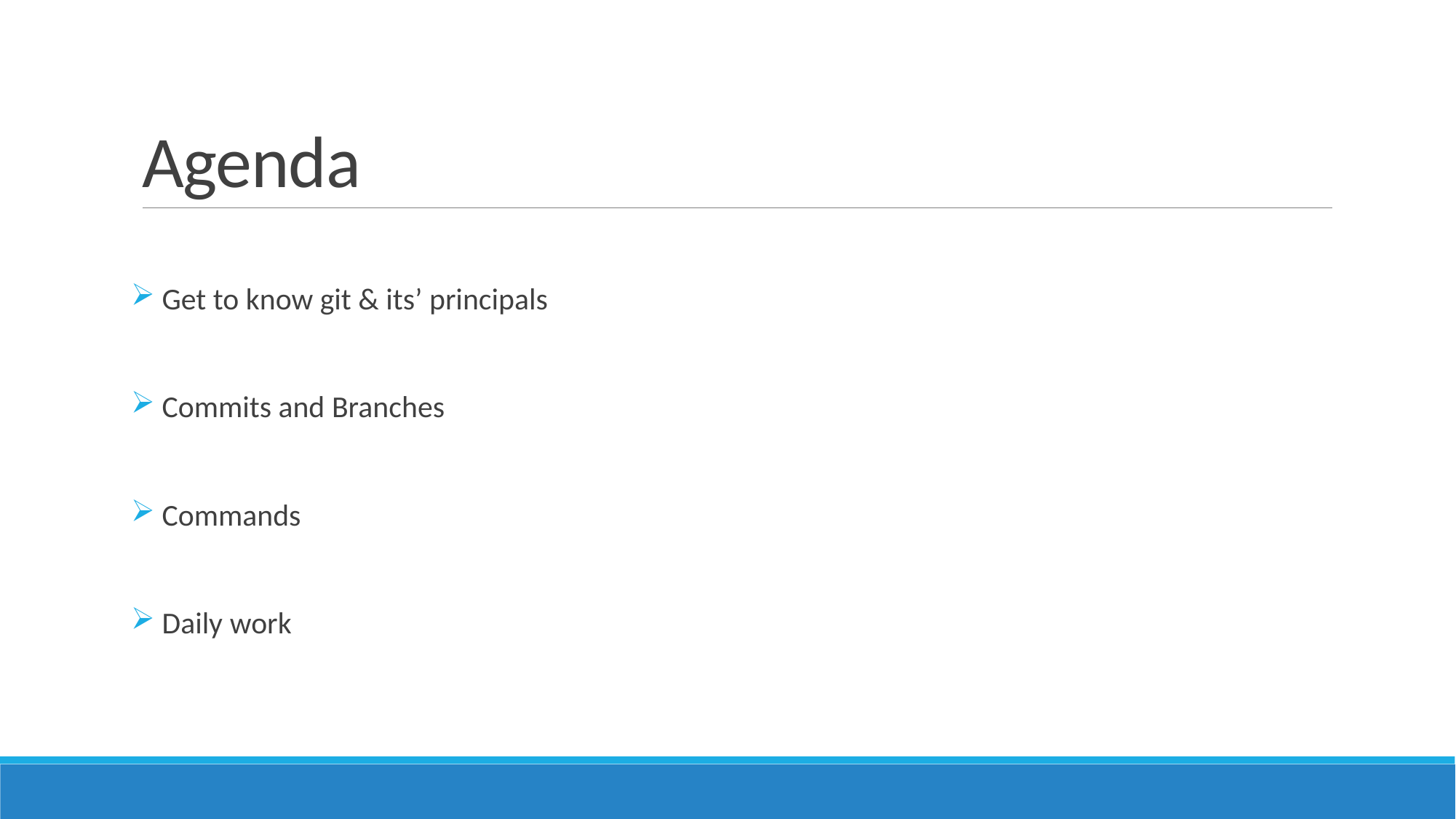

# Agenda

 Get to know git & its’ principals

 Commits and Branches

 Commands

 Daily work